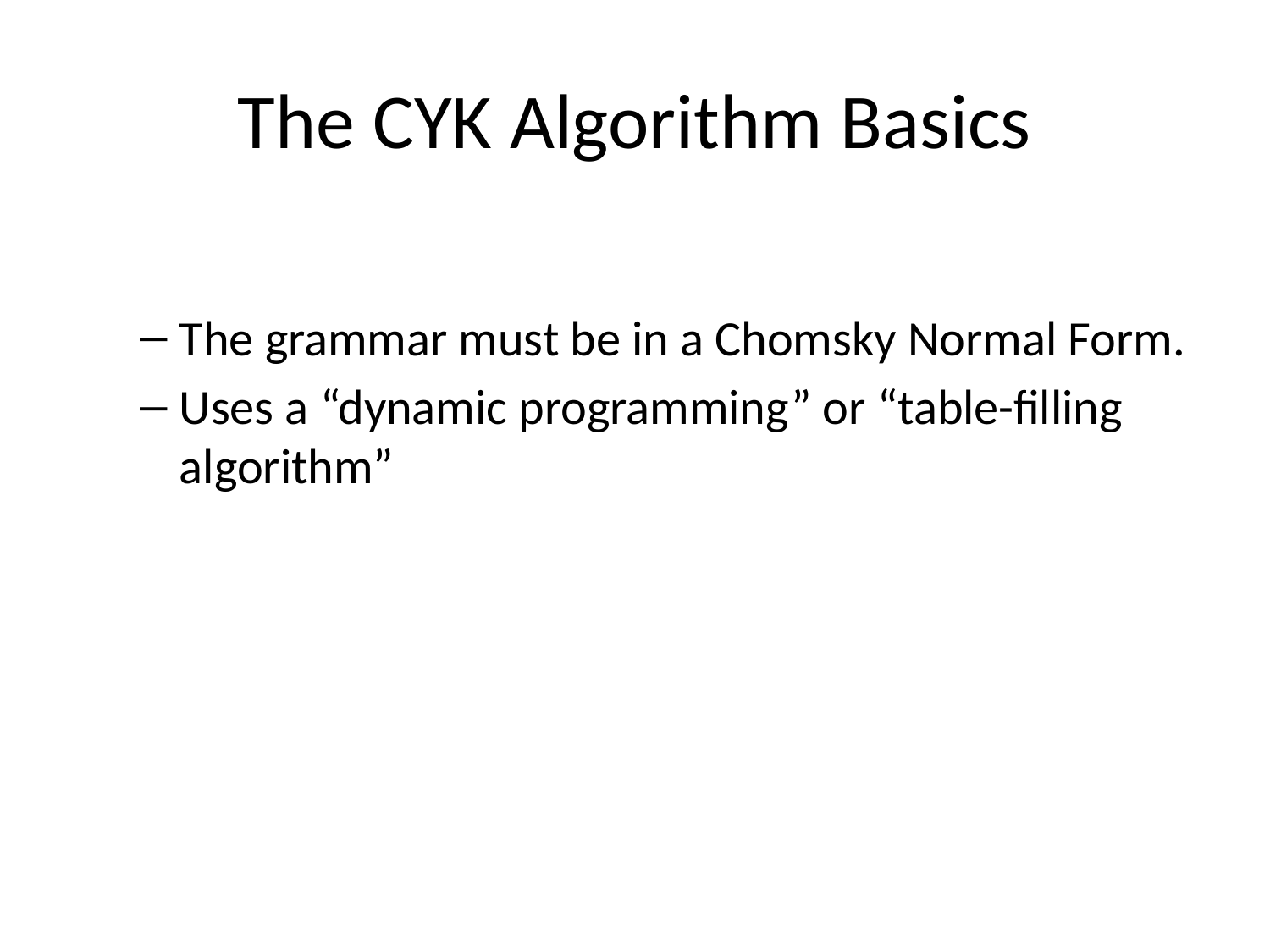

# The CYK Algorithm Basics

The grammar must be in a Chomsky Normal Form.
Uses a “dynamic programming” or “table-filling algorithm”